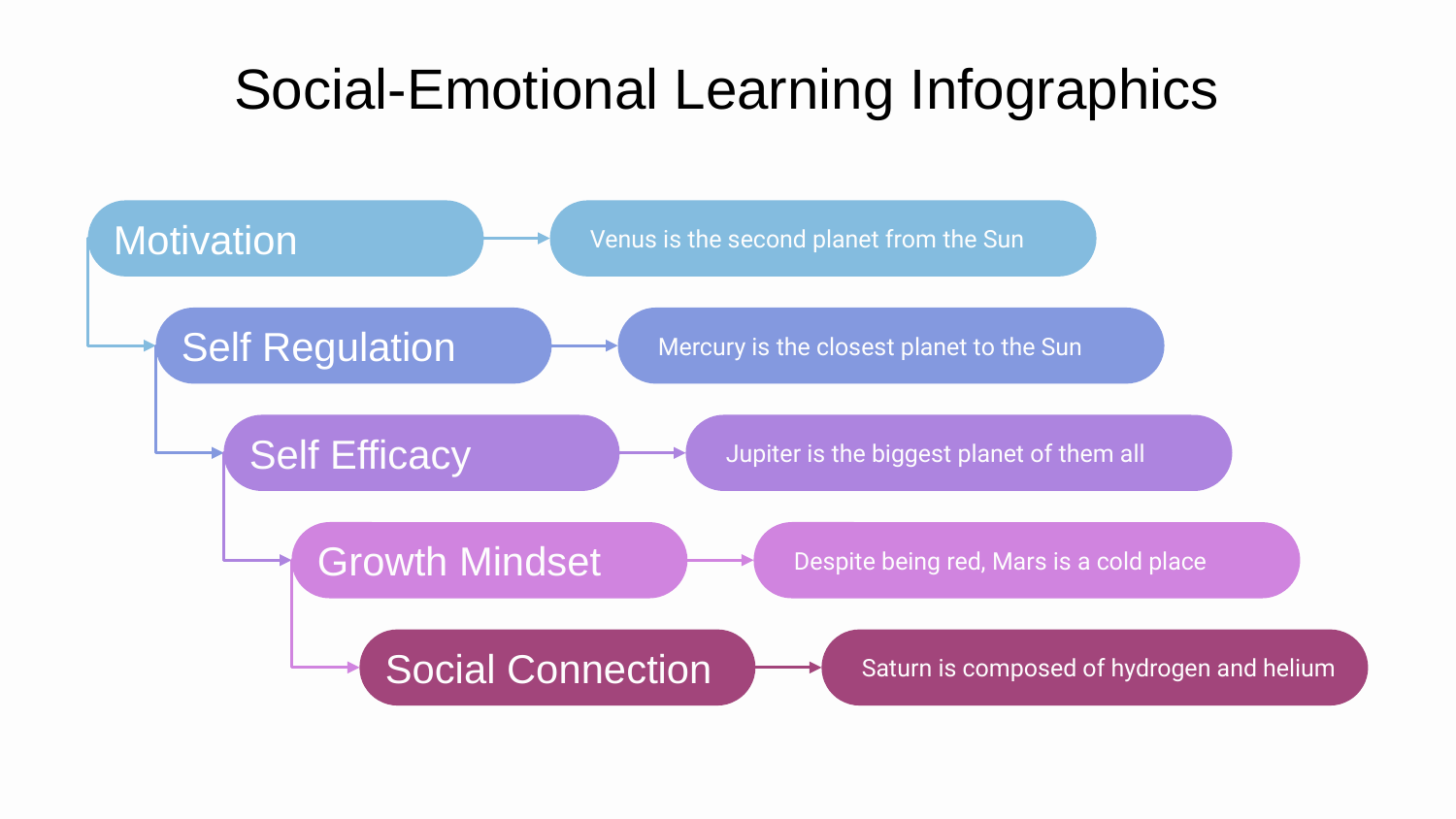

# Social-Emotional Learning Infographics
Motivation
Venus is the second planet from the Sun
Self Regulation
Mercury is the closest planet to the Sun
Self Efficacy
Jupiter is the biggest planet of them all
Growth Mindset
Despite being red, Mars is a cold place
Social Connection
Saturn is composed of hydrogen and helium